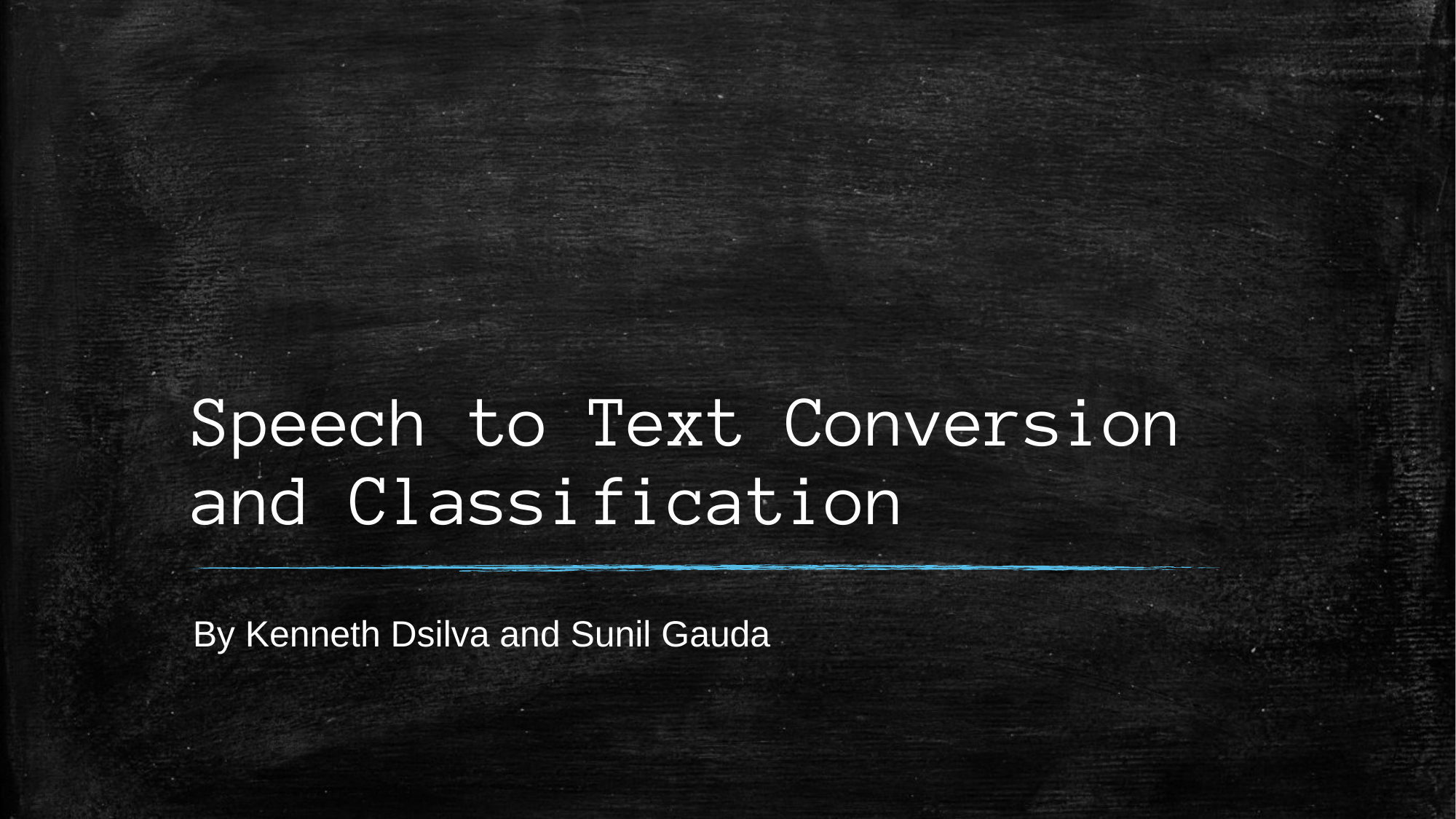

# Speech to Text Conversion and Classification
By Kenneth Dsilva and Sunil Gauda